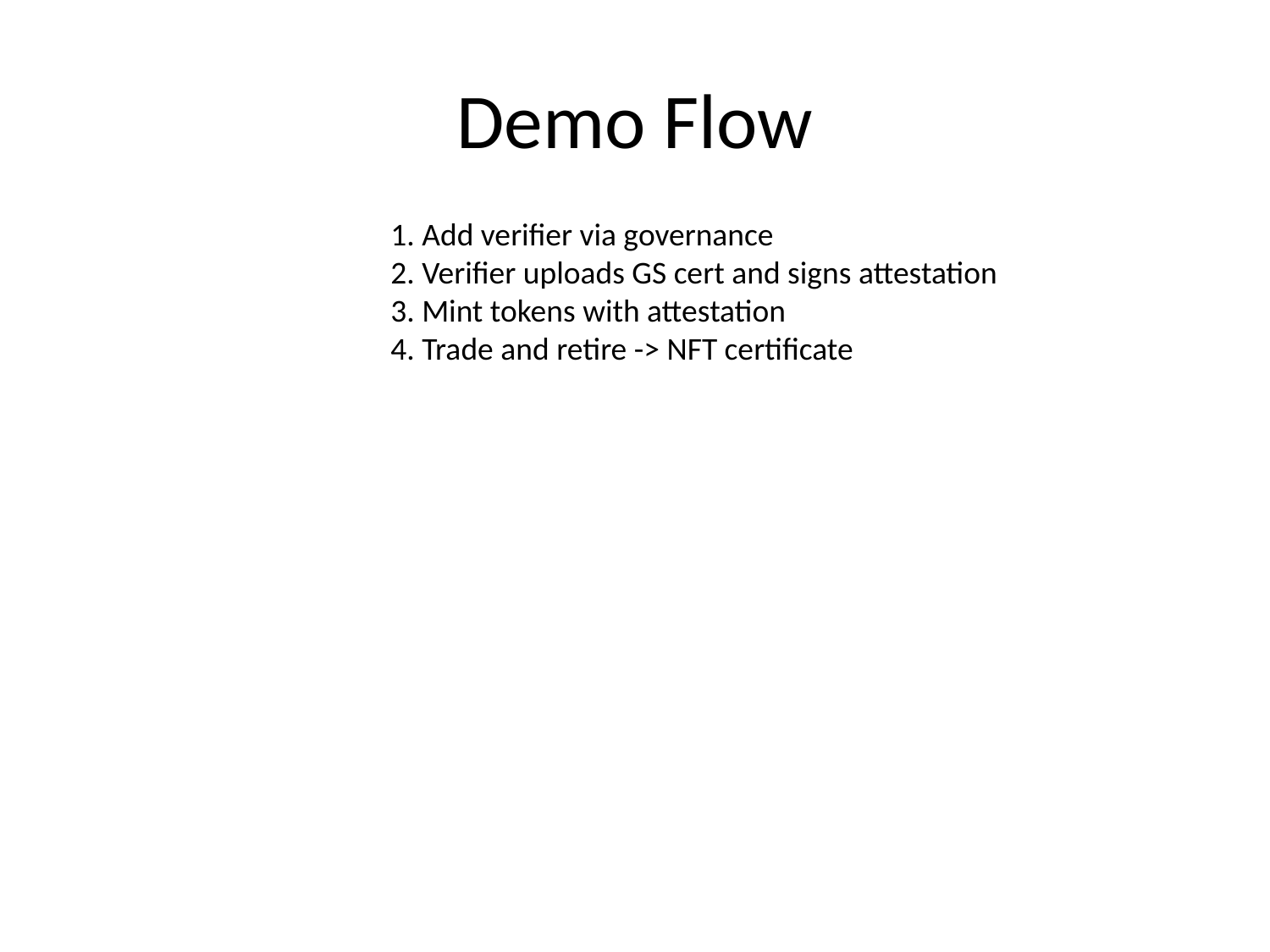

# Demo Flow
1. Add verifier via governance
2. Verifier uploads GS cert and signs attestation
3. Mint tokens with attestation
4. Trade and retire -> NFT certificate